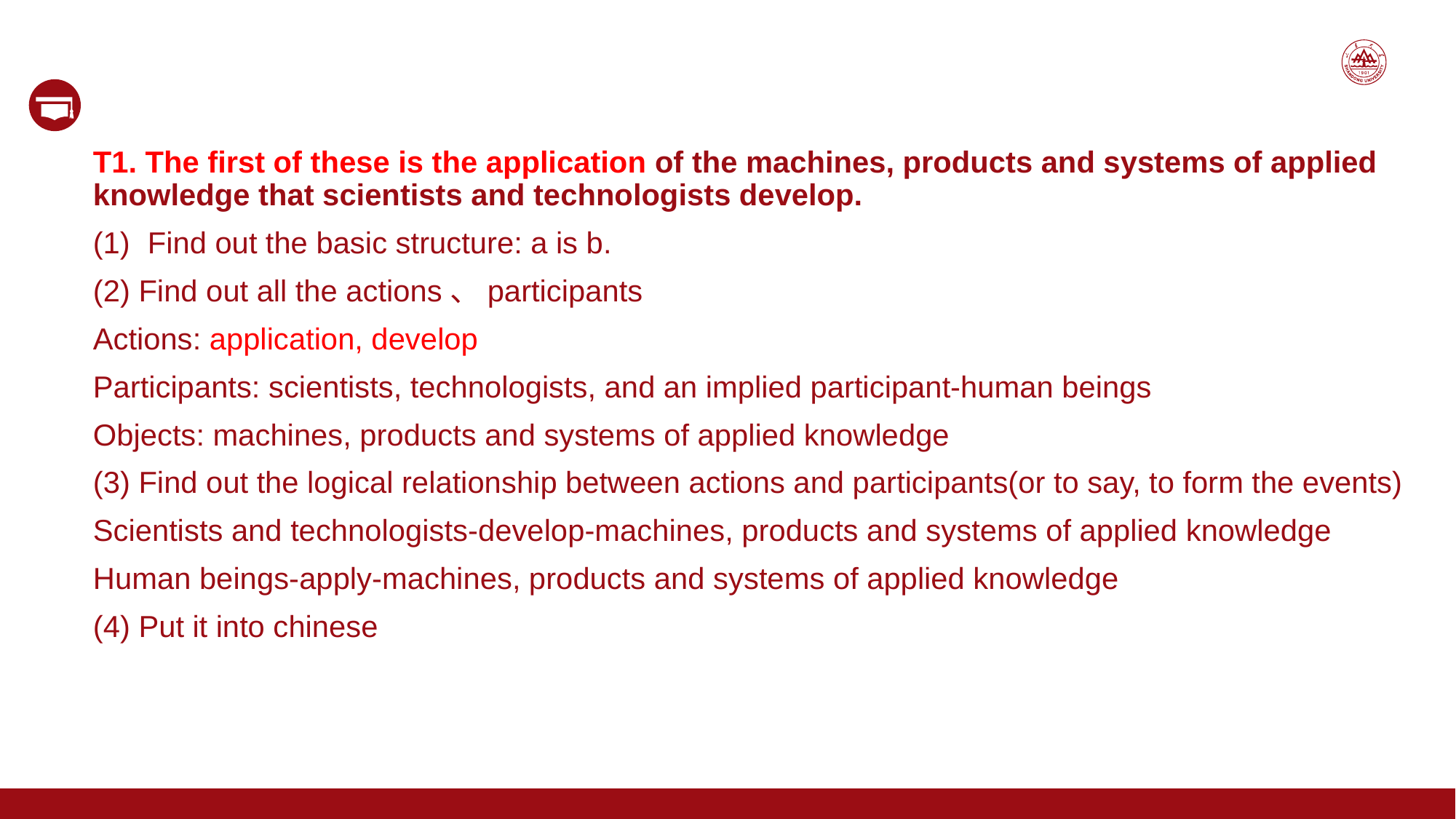

T1. The first of these is the application of the machines, products and systems of applied knowledge that scientists and technologists develop.
Find out the basic structure: a is b.
(2) Find out all the actions、participants
Actions: application, develop
Participants: scientists, technologists, and an implied participant-human beings
Objects: machines, products and systems of applied knowledge
(3) Find out the logical relationship between actions and participants(or to say, to form the events)
Scientists and technologists-develop-machines, products and systems of applied knowledge
Human beings-apply-machines, products and systems of applied knowledge
(4) Put it into chinese